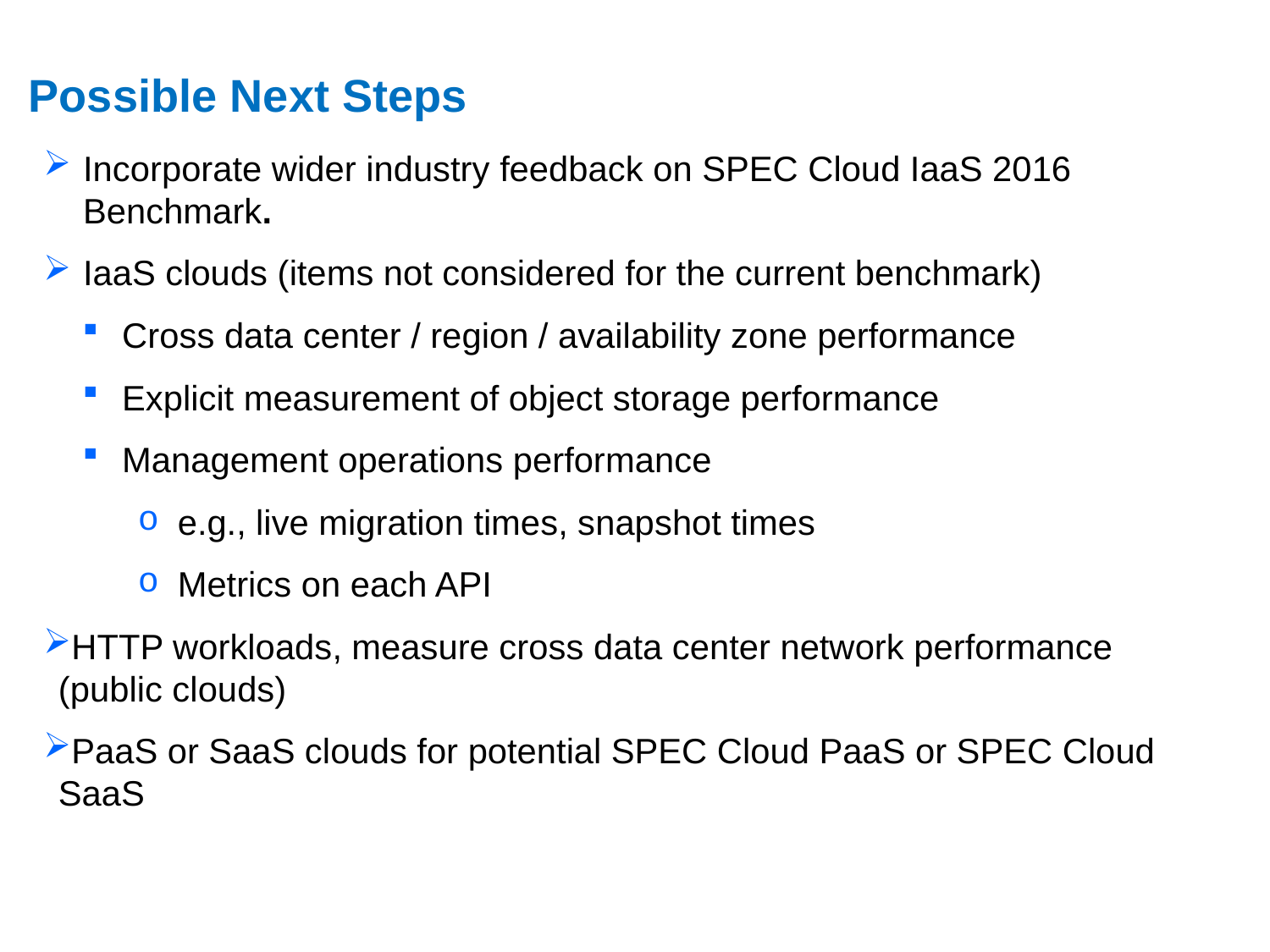

Possible Next Steps
Incorporate wider industry feedback on SPEC Cloud IaaS 2016 Benchmark.
IaaS clouds (items not considered for the current benchmark)
Cross data center / region / availability zone performance
Explicit measurement of object storage performance
Management operations performance
e.g., live migration times, snapshot times
Metrics on each API
HTTP workloads, measure cross data center network performance (public clouds)
PaaS or SaaS clouds for potential SPEC Cloud PaaS or SPEC Cloud SaaS

19
19